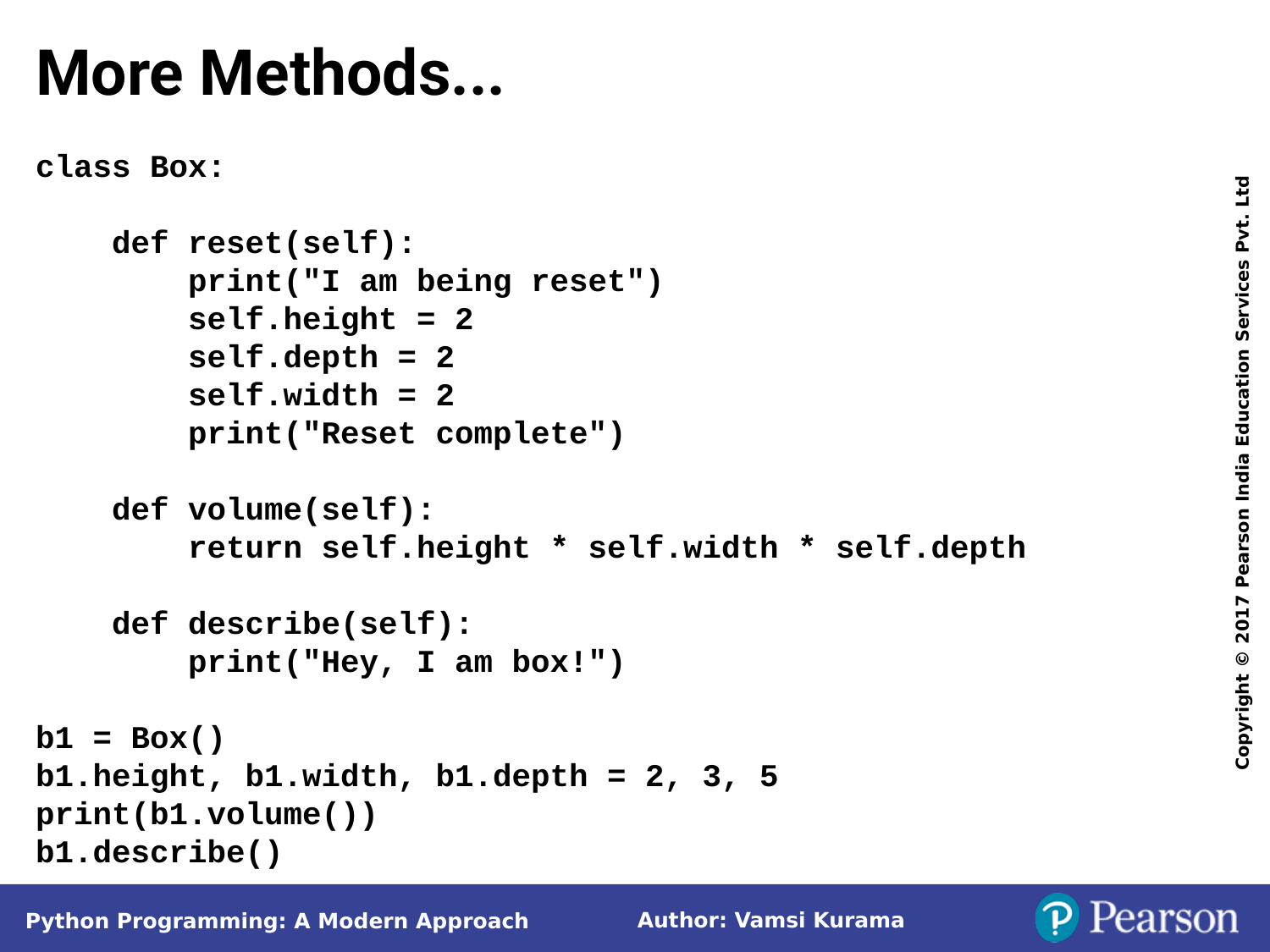

More Methods...

class Box:

    def reset(self):
        print("I am being reset")
        self.height = 2
        self.depth = 2
        self.width = 2
        print("Reset complete")

    def volume(self):
        return self.height * self.width * self.depth

    def describe(self):
        print("Hey, I am box!")

b1 = Box()
b1.height, b1.width, b1.depth = 2, 3, 5
print(b1.volume())
b1.describe()